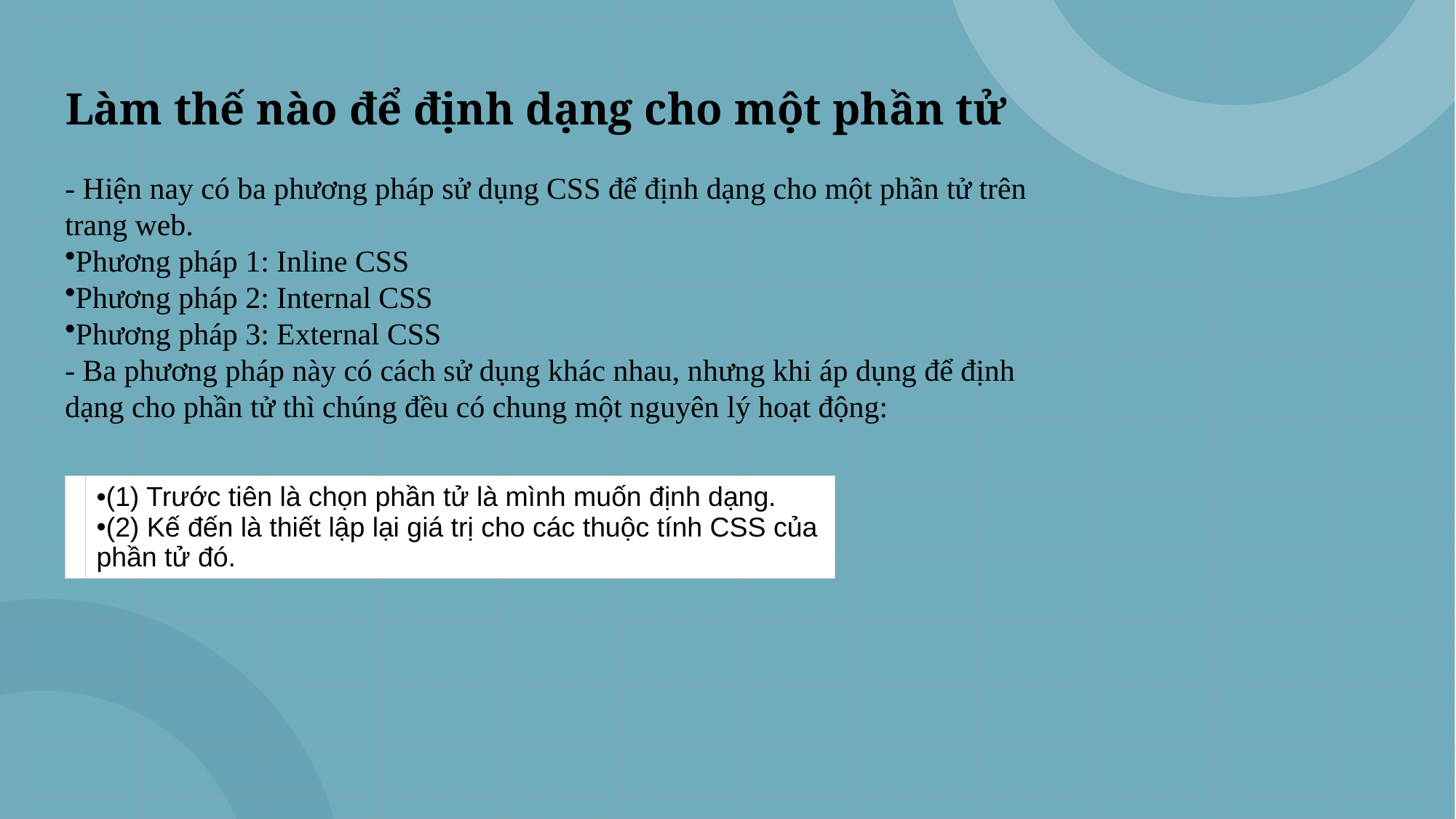

# Làm thế nào để định dạng cho một phần tử
- Hiện nay có ba phương pháp sử dụng CSS để định dạng cho một phần tử trên trang web.
Phương pháp 1: Inline CSS
Phương pháp 2: Internal CSS
Phương pháp 3: External CSS
- Ba phương pháp này có cách sử dụng khác nhau, nhưng khi áp dụng để định dạng cho phần tử thì chúng đều có chung một nguyên lý hoạt động:
|  | (1) Trước tiên là chọn phần tử là mình muốn định dạng. (2) Kế đến là thiết lập lại giá trị cho các thuộc tính CSS của phần tử đó. |
| --- | --- |